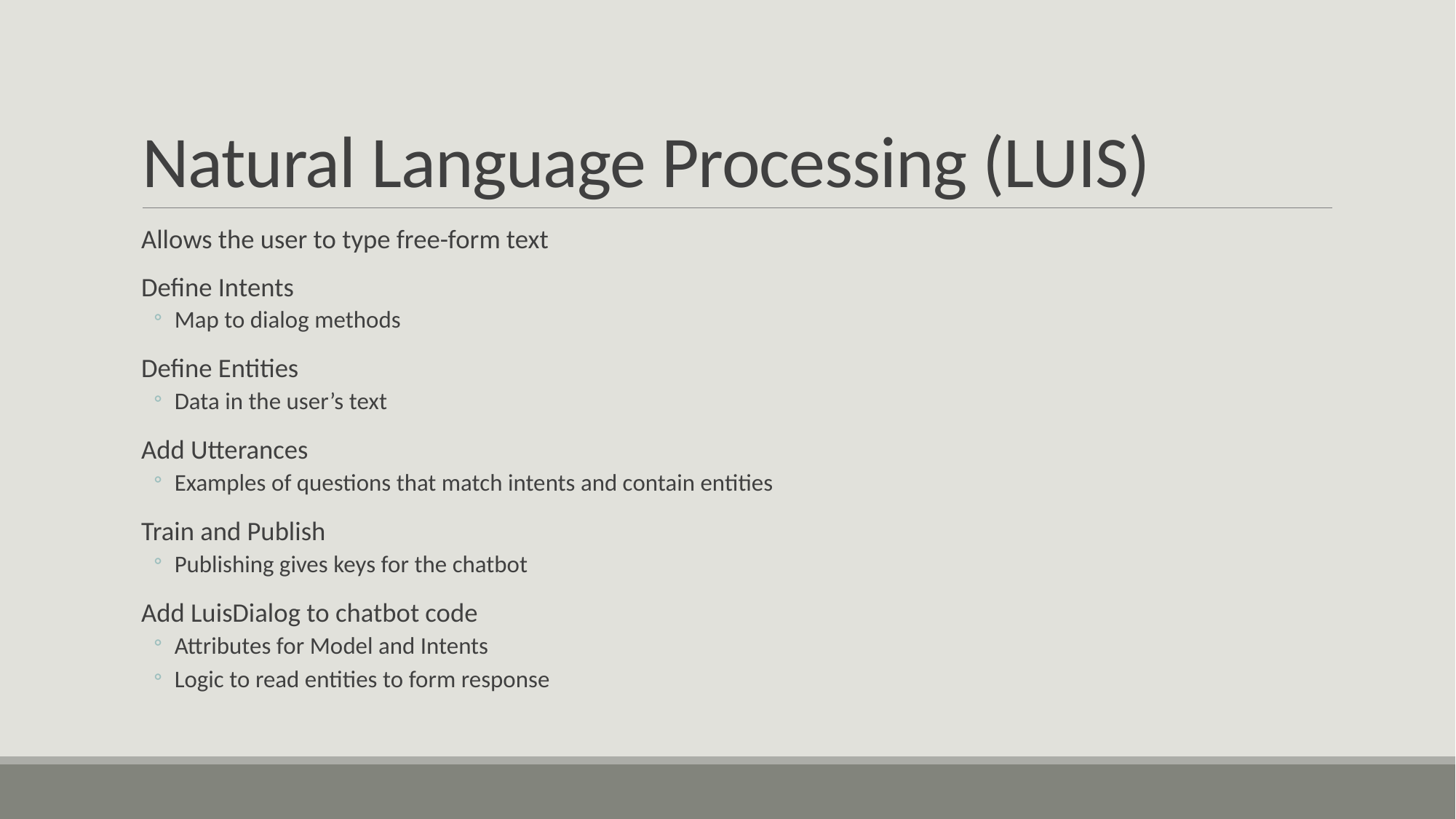

# Natural Language Processing (LUIS)
Allows the user to type free-form text
Define Intents
Map to dialog methods
Define Entities
Data in the user’s text
Add Utterances
Examples of questions that match intents and contain entities
Train and Publish
Publishing gives keys for the chatbot
Add LuisDialog to chatbot code
Attributes for Model and Intents
Logic to read entities to form response